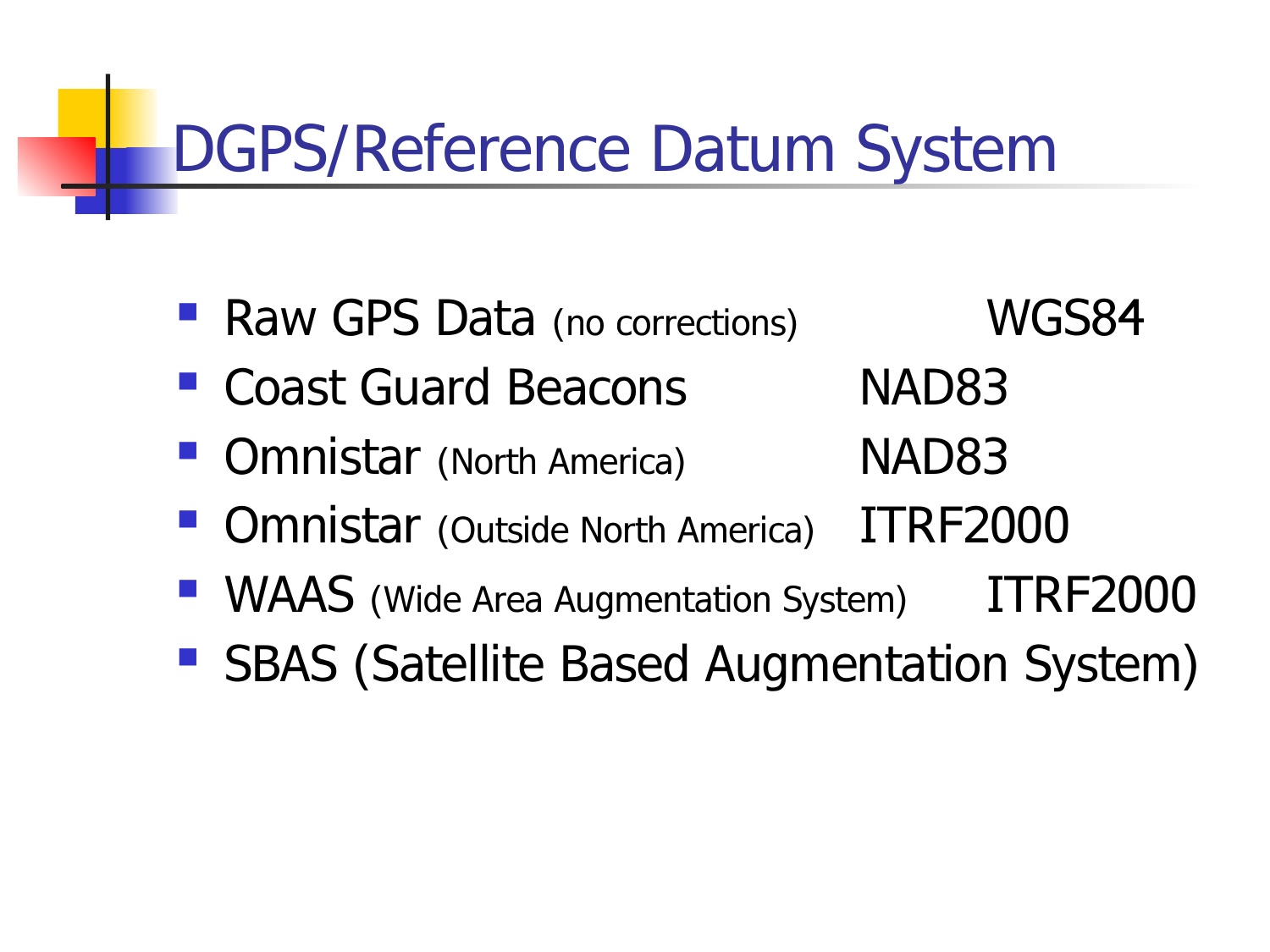

# DGPS/Reference Datum System
Raw GPS Data (no corrections)		WGS84
Coast Guard Beacons		NAD83
Omnistar (North America)		NAD83
Omnistar (Outside North America)	ITRF2000
WAAS (Wide Area Augmentation System)	ITRF2000
SBAS (Satellite Based Augmentation System)